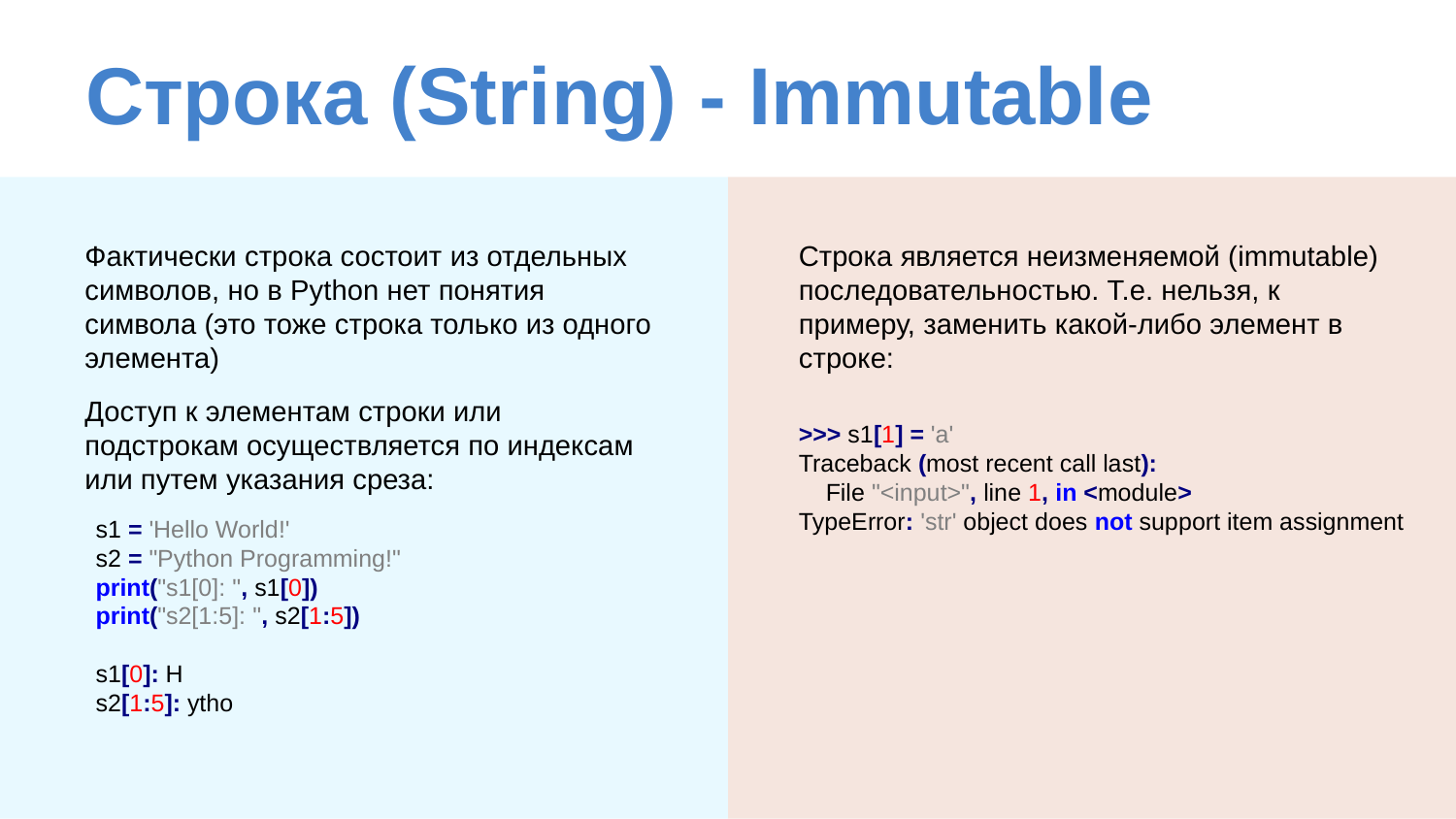

# Строка (String) - Immutable

Фактически строка состоит из отдельных символов, но в Python нет понятия символа (это тоже строка только из одного элемента)
Доступ к элементам строки или подстрокам осуществляется по индексам или путем указания среза:
Строка является неизменяемой (immutable) последовательностью. Т.е. нельзя, к примеру, заменить какой-либо элемент в строке:
>>> s1[1] = 'a'
Traceback (most recent call last):
    File "<input>", line 1, in <module>
TypeError: 'str' object does not support item assignment
s1 = 'Hello World!'
s2 = "Python Programming!"
print("s1[0]: ", s1[0])
print("s2[1:5]: ", s2[1:5])

s1[0]: H
s2[1:5]: ytho